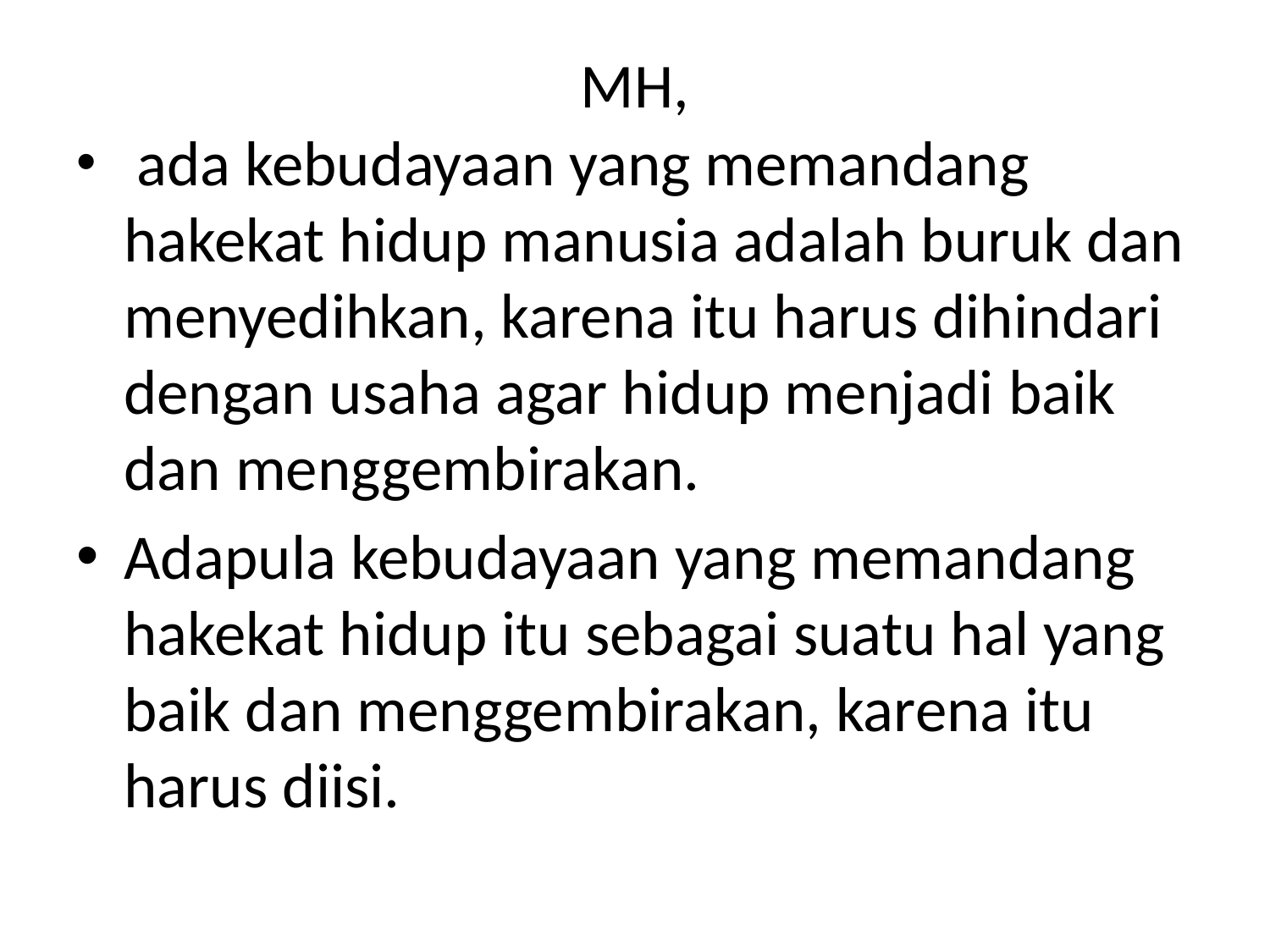

# MH,
 ada kebudayaan yang memandang hakekat hidup manusia adalah buruk dan menyedihkan, karena itu harus dihindari dengan usaha agar hidup menjadi baik dan menggembirakan.
Adapula kebudayaan yang memandang hakekat hidup itu sebagai suatu hal yang baik dan menggembirakan, karena itu harus diisi.